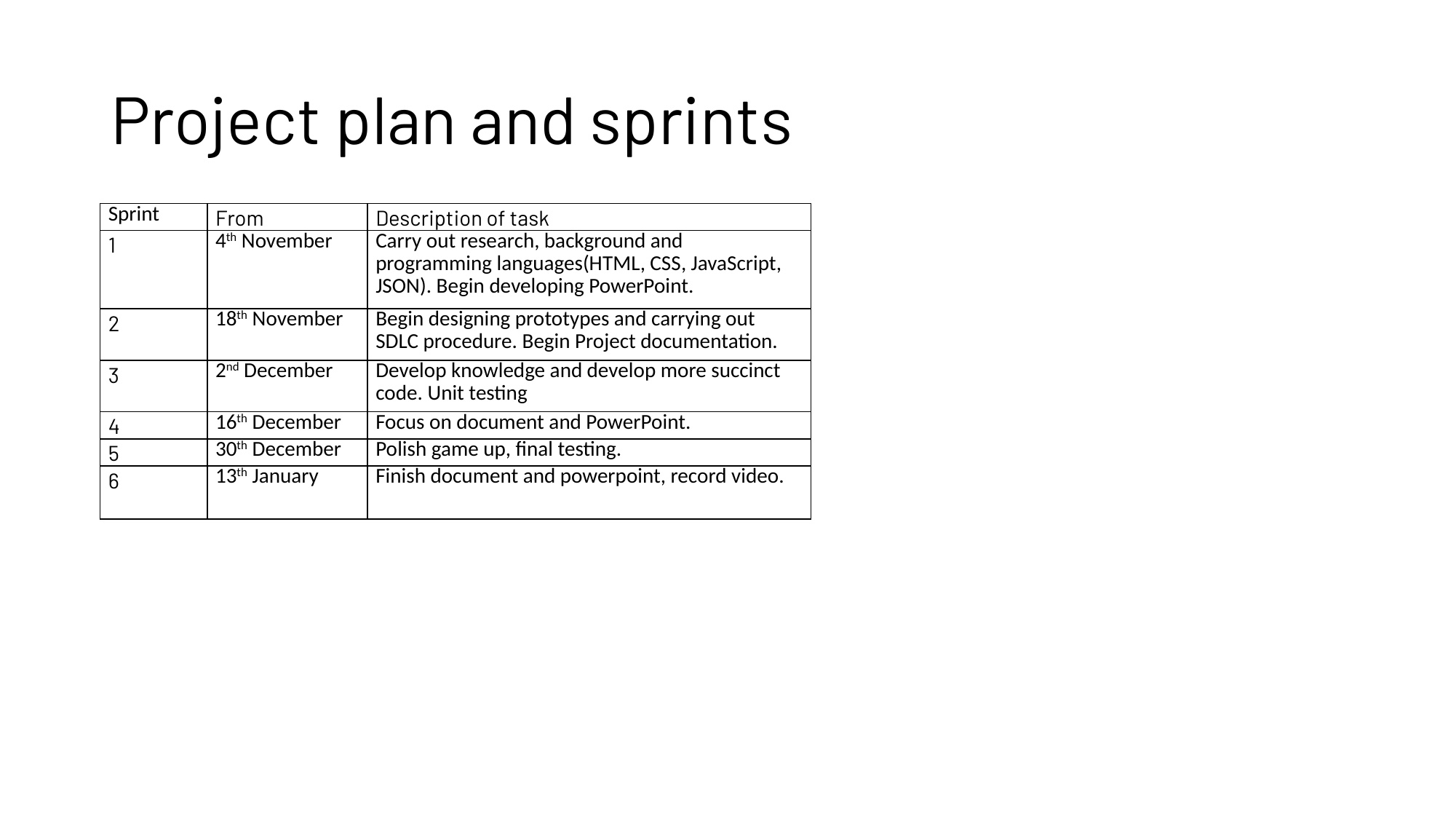

# Project plan and sprints
| Sprint | From | Description of task |
| --- | --- | --- |
| 1 | 4th November | Carry out research, background and programming languages(HTML, CSS, JavaScript, JSON). Begin developing PowerPoint. |
| 2 | 18th November | Begin designing prototypes and carrying out SDLC procedure. Begin Project documentation. |
| 3 | 2nd December | Develop knowledge and develop more succinct code. Unit testing |
| 4 | 16th December | Focus on document and PowerPoint. |
| 5 | 30th December | Polish game up, final testing. |
| 6 | 13th January | Finish document and powerpoint, record video. |